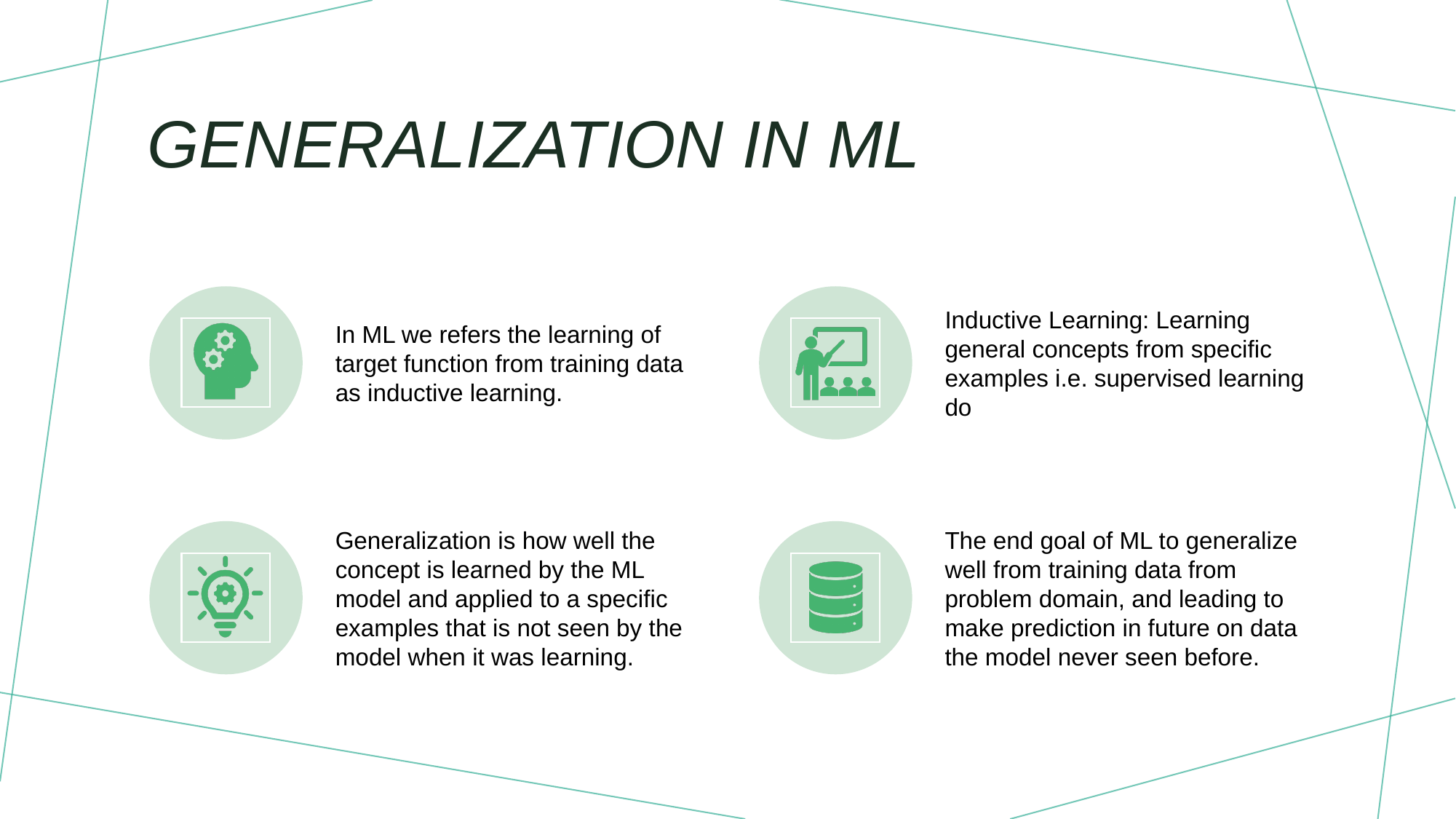

# Generalization in ML
In ML we refers the learning of target function from training data as inductive learning.
Inductive Learning: Learning general concepts from specific examples i.e. supervised learning do
Generalization is how well the concept is learned by the ML model and applied to a specific examples that is not seen by the model when it was learning.
The end goal of ML to generalize well from training data from problem domain, and leading to make prediction in future on data the model never seen before.